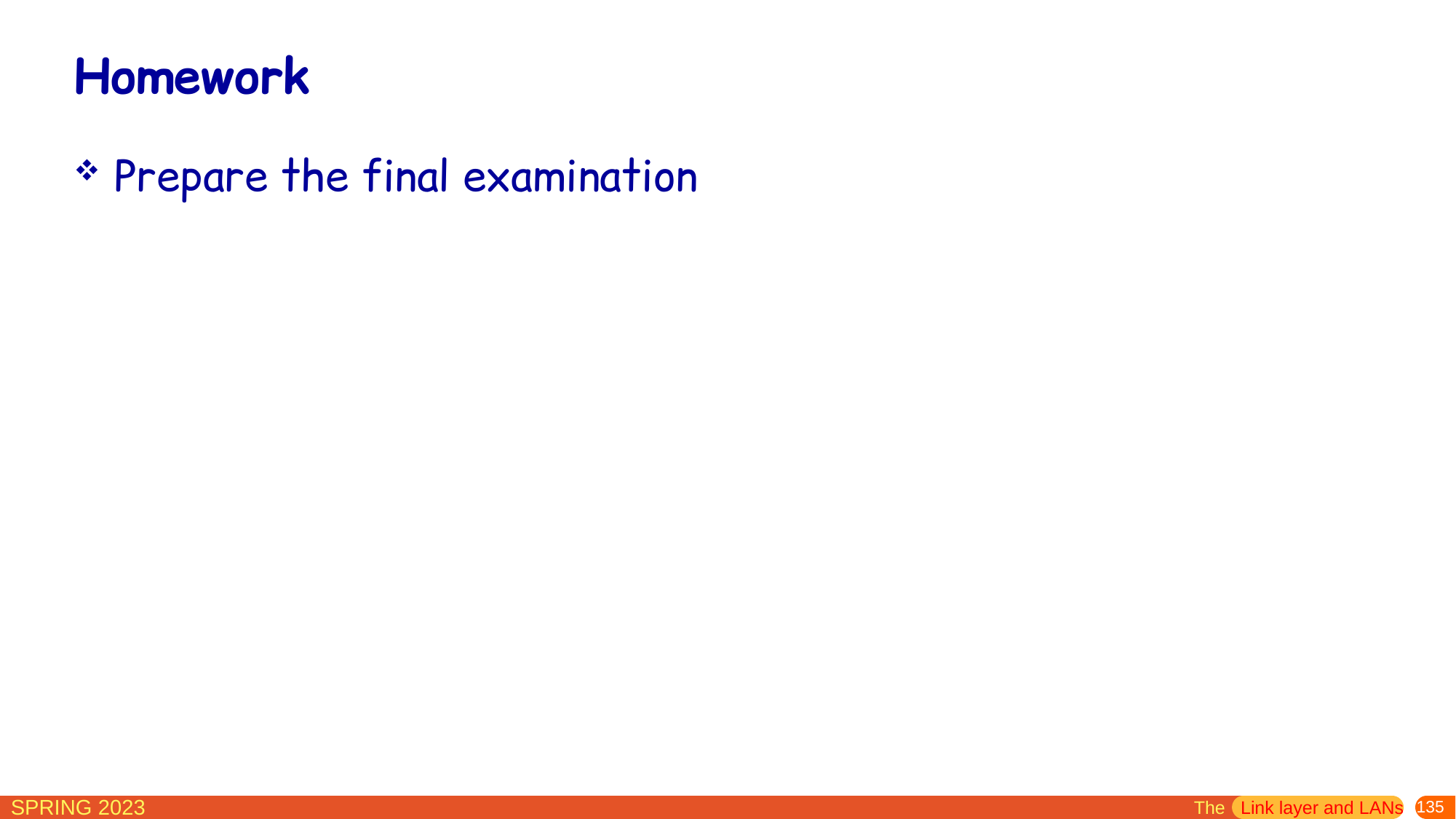

# Homework
Prepare the final examination

The   Link layer and LANs